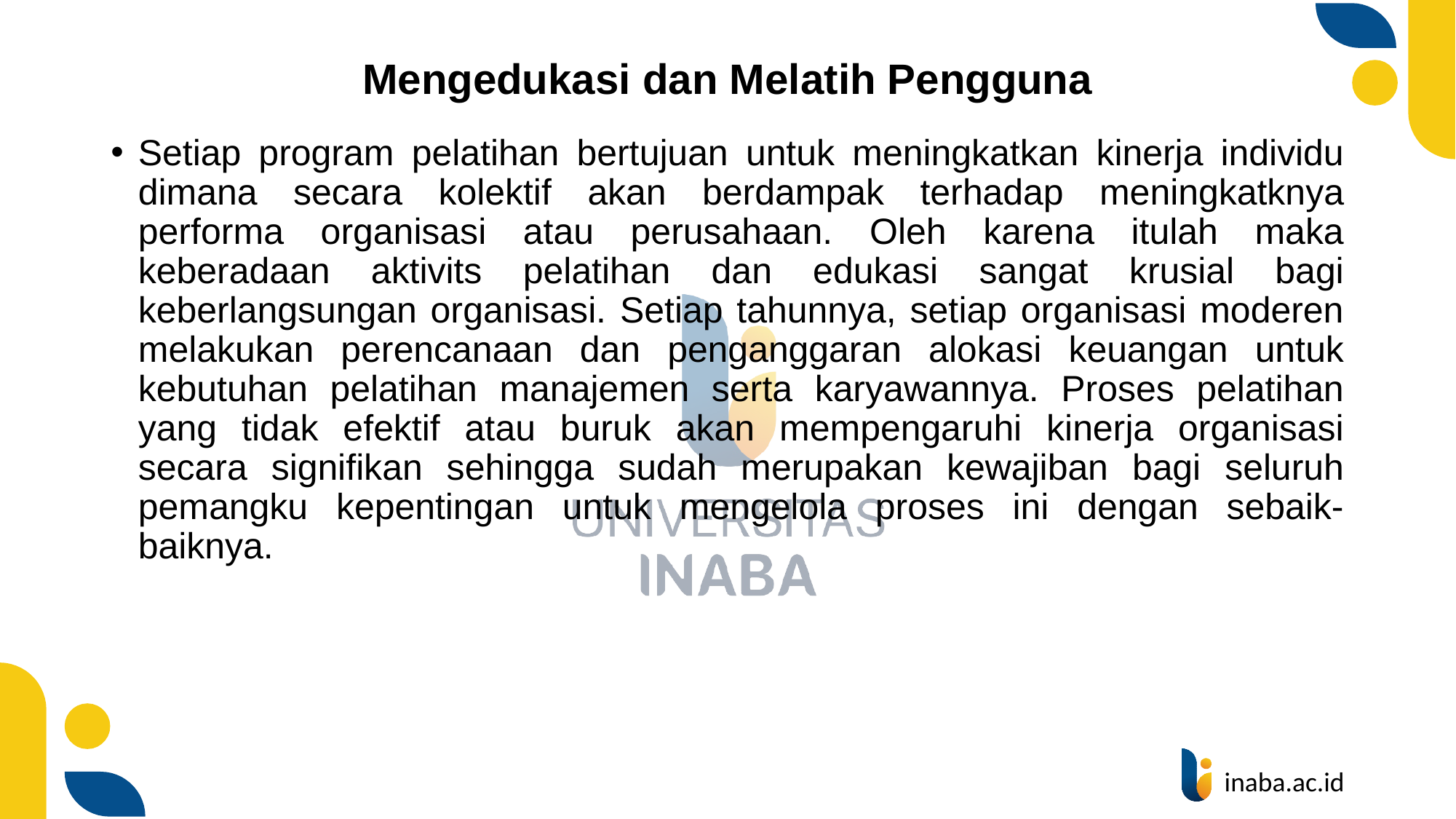

# Mengedukasi dan Melatih Pengguna
Setiap program pelatihan bertujuan untuk meningkatkan kinerja individu dimana secara kolektif akan berdampak terhadap meningkatknya performa organisasi atau perusahaan. Oleh karena itulah maka keberadaan aktivits pelatihan dan edukasi sangat krusial bagi keberlangsungan organisasi. Setiap tahunnya, setiap organisasi moderen melakukan perencanaan dan penganggaran alokasi keuangan untuk kebutuhan pelatihan manajemen serta karyawannya. Proses pelatihan yang tidak efektif atau buruk akan mempengaruhi kinerja organisasi secara signifikan sehingga sudah merupakan kewajiban bagi seluruh pemangku kepentingan untuk mengelola proses ini dengan sebaik-baiknya.